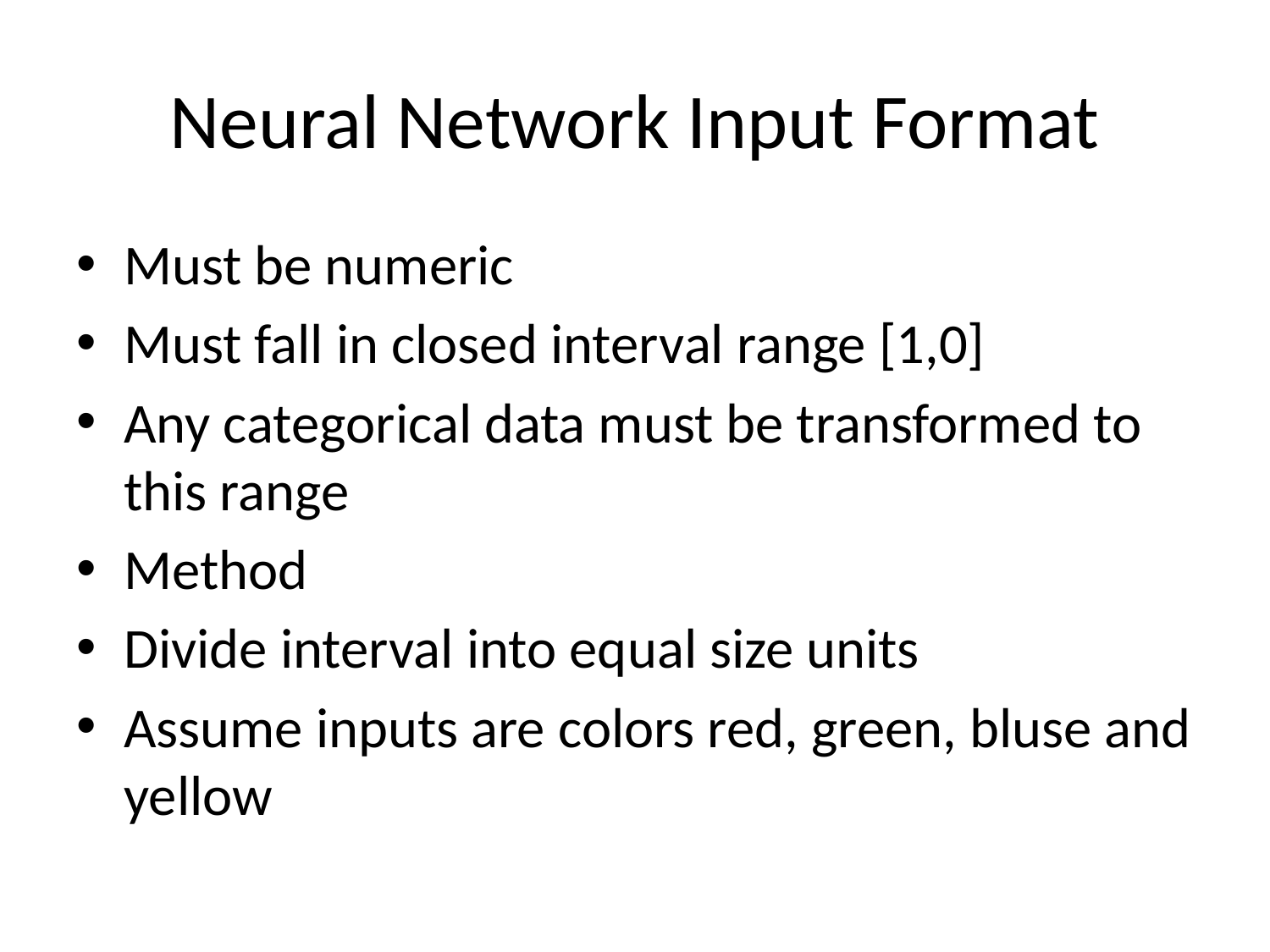

# Neural Network Input Format
Must be numeric
Must fall in closed interval range [1,0]
Any categorical data must be transformed to this range
Method
Divide interval into equal size units
Assume inputs are colors red, green, bluse and yellow